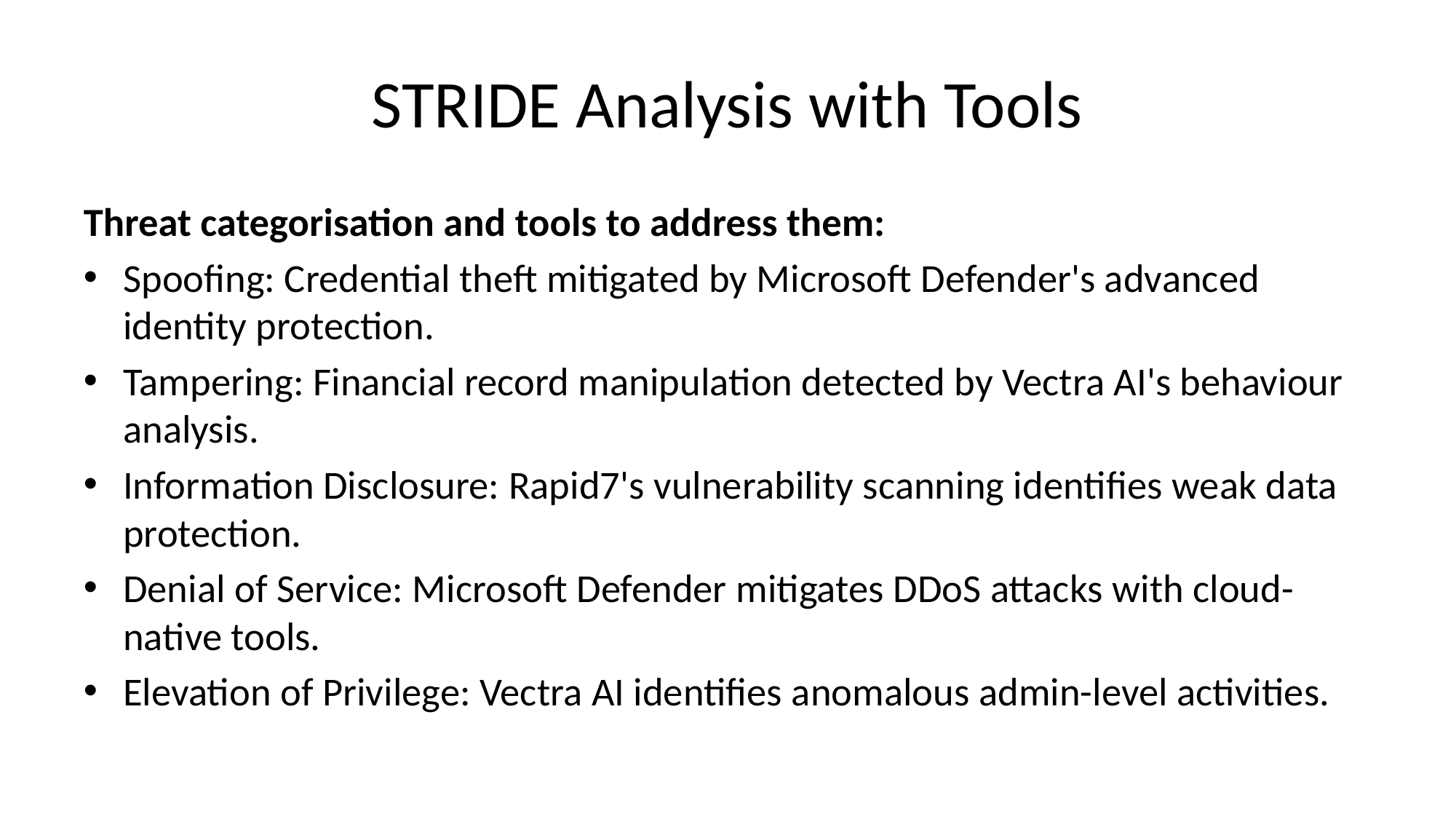

# STRIDE Analysis with Tools
Threat categorisation and tools to address them:
Spoofing: Credential theft mitigated by Microsoft Defender's advanced identity protection.
Tampering: Financial record manipulation detected by Vectra AI's behaviour analysis.
Information Disclosure: Rapid7's vulnerability scanning identifies weak data protection.
Denial of Service: Microsoft Defender mitigates DDoS attacks with cloud-native tools.
Elevation of Privilege: Vectra AI identifies anomalous admin-level activities.